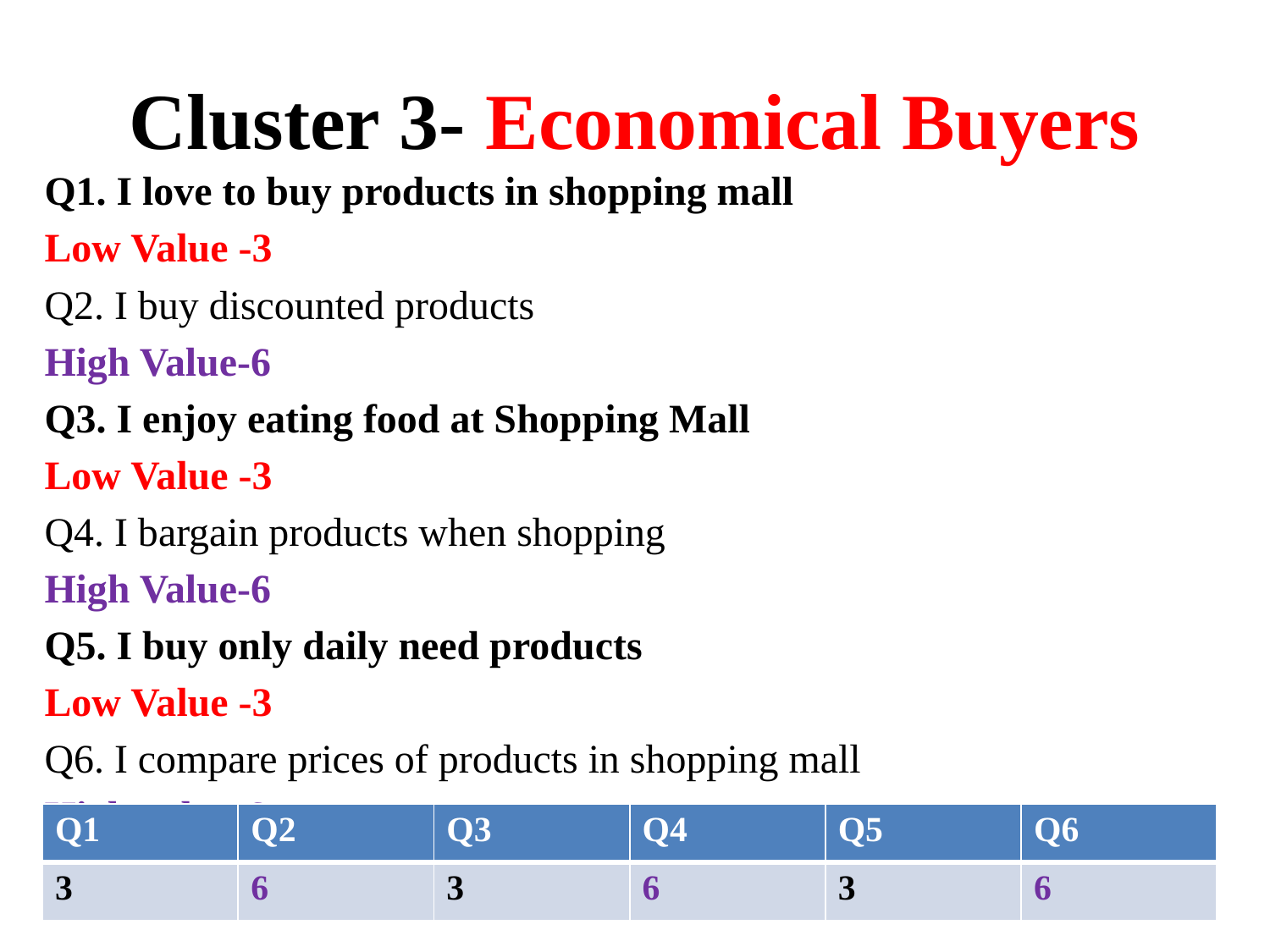

# Cluster 3- Economical Buyers
Q1. I love to buy products in shopping mall
Low Value -3
Q2. I buy discounted products
High Value-6
Q3. I enjoy eating food at Shopping Mall
Low Value -3
Q4. I bargain products when shopping
High Value-6
Q5. I buy only daily need products
Low Value -3
Q6. I compare prices of products in shopping mall
High value-6

| Q1 | Q2 | Q3 | Q4 | Q5 | Q6 |
| --- | --- | --- | --- | --- | --- |
| 3 | 6 | 3 | 6 | 3 | 6 |